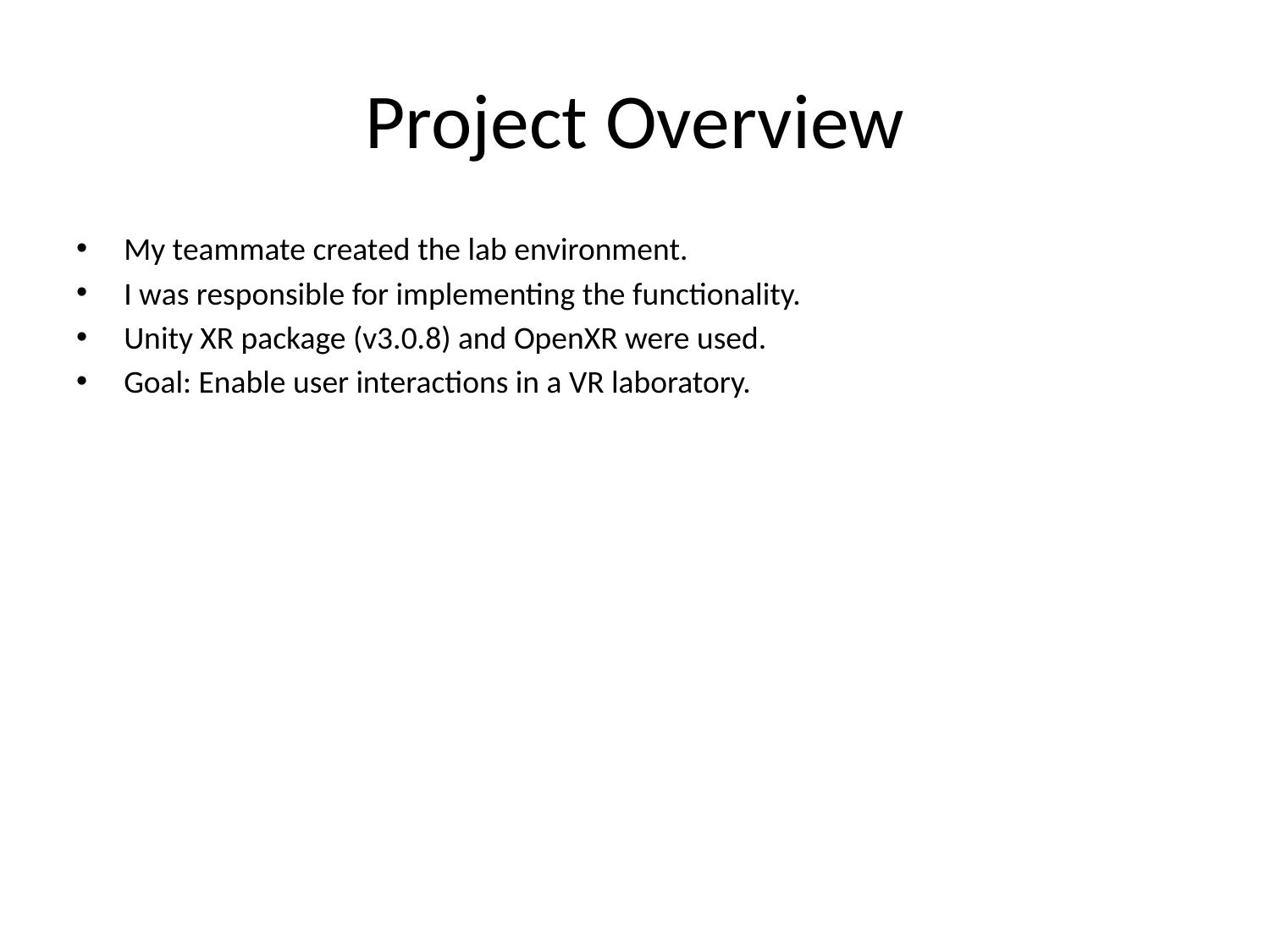

# Project Overview
My teammate created the lab environment.
I was responsible for implementing the functionality.
Unity XR package (v3.0.8) and OpenXR were used.
Goal: Enable user interactions in a VR laboratory.